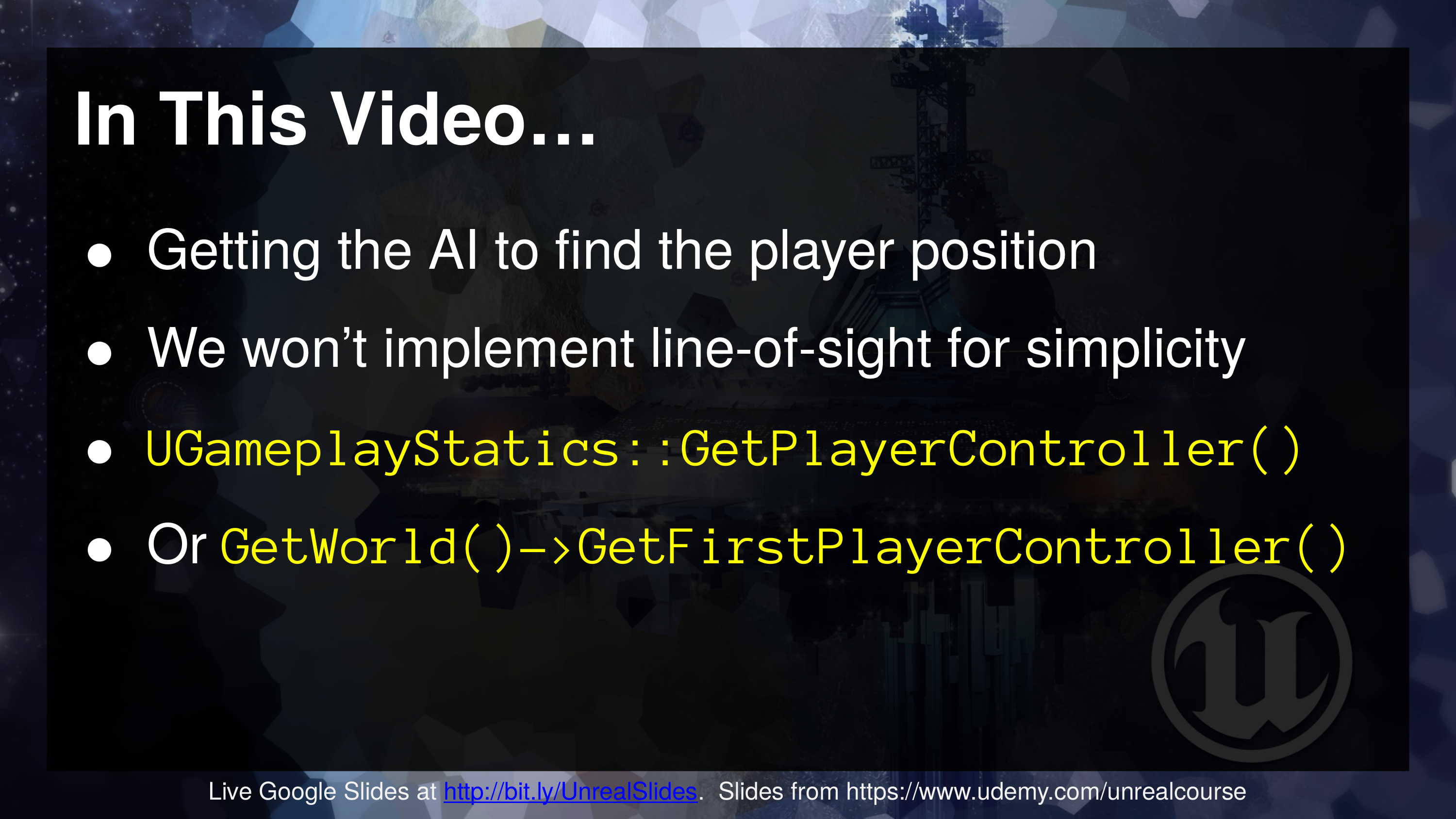

# In This Video…
Getting the AI to find the player position
We won’t implement line-of-sight for simplicity
UGameplayStatics::GetPlayerController()
Or GetWorld()->GetFirstPlayerController()